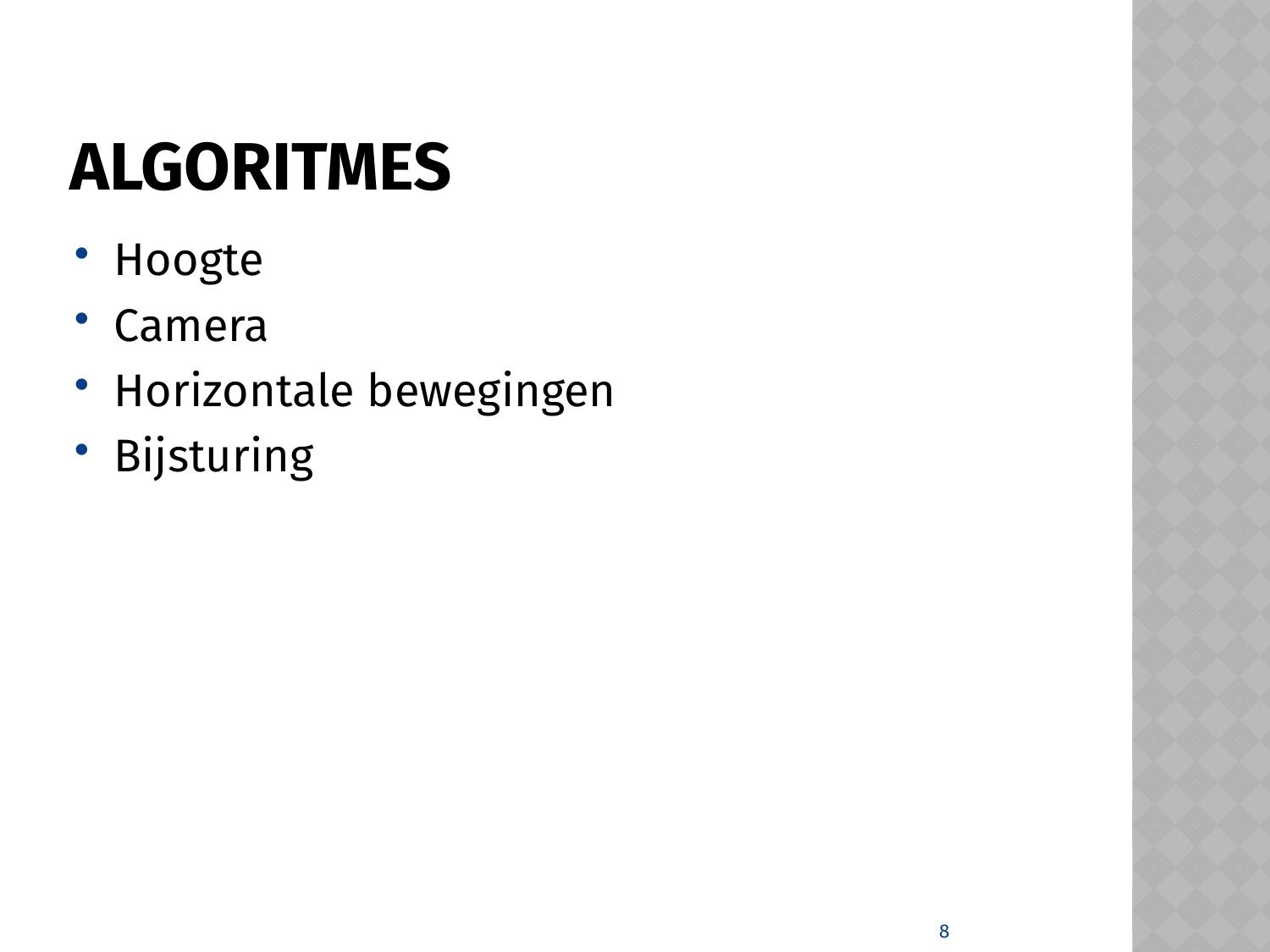

# Algoritmes
Hoogte
Camera
Horizontale bewegingen
Bijsturing
8